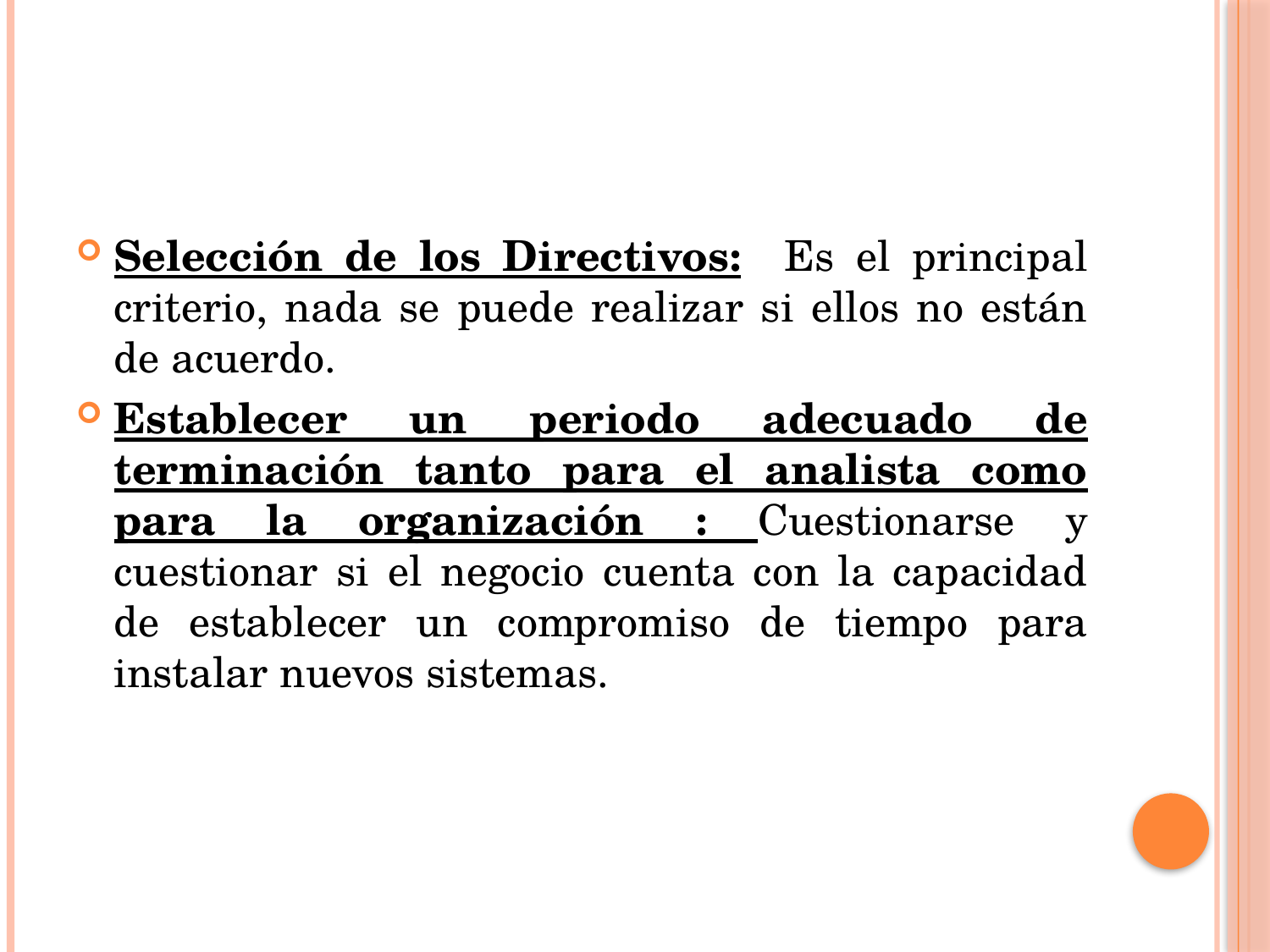

#
Selección de los Directivos:  Es el principal criterio, nada se puede realizar si ellos no están de acuerdo.
Establecer un periodo adecuado de terminación tanto para el analista como para la organización : Cuestionarse y cuestionar si el negocio cuenta con la capacidad de establecer un compromiso de tiempo para instalar nuevos sistemas.